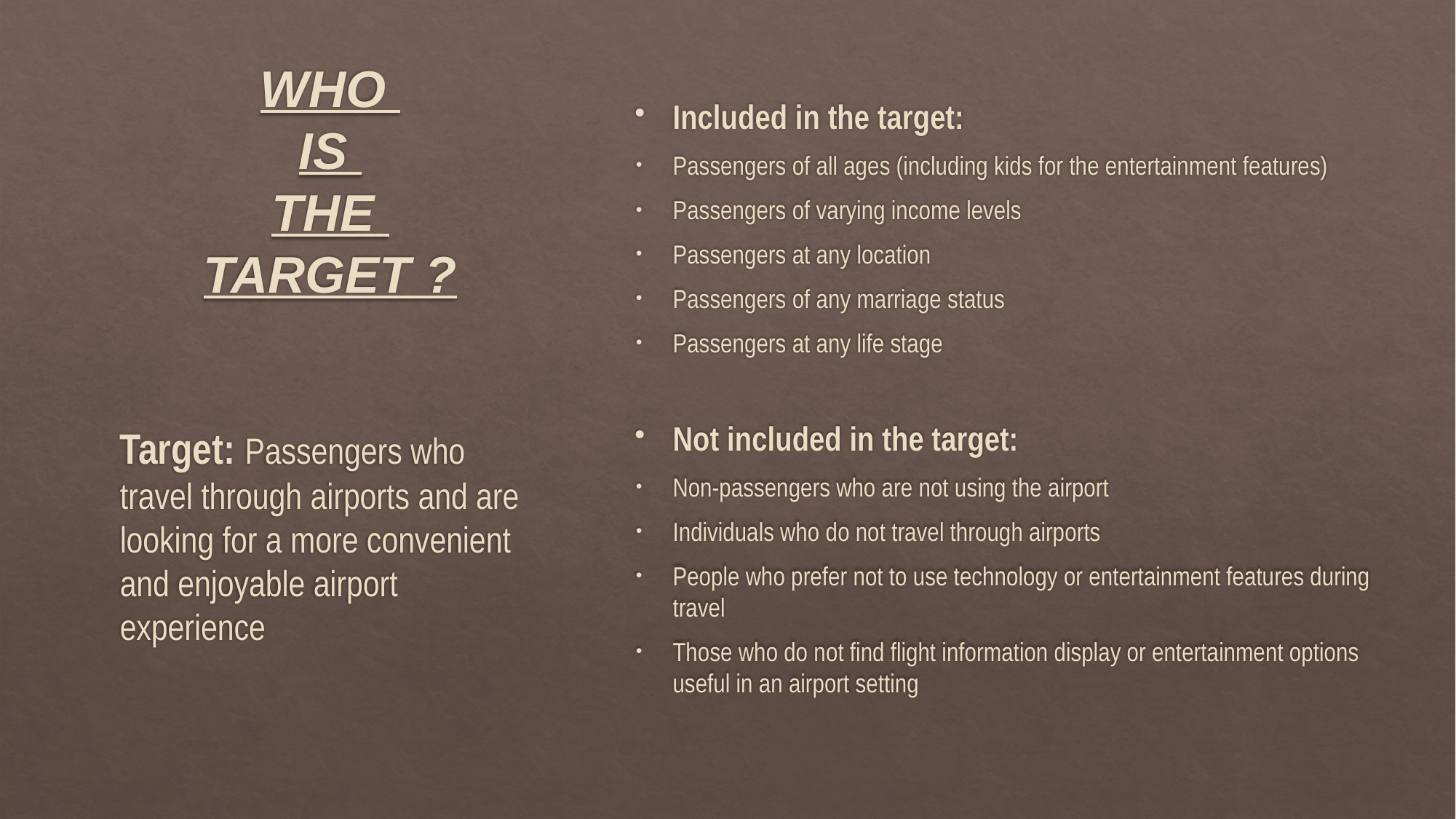

Included in the target:
Passengers of all ages (including kids for the entertainment features)
Passengers of varying income levels
Passengers at any location
Passengers of any marriage status
Passengers at any life stage

Not included in the target:
Non-passengers who are not using the airport
Individuals who do not travel through airports
People who prefer not to use technology or entertainment features during travel
Those who do not find flight information display or entertainment options useful in an airport setting

# WHO IS THE TARGET ?

Target: Passengers who travel through airports and are looking for a more convenient and enjoyable airport experience